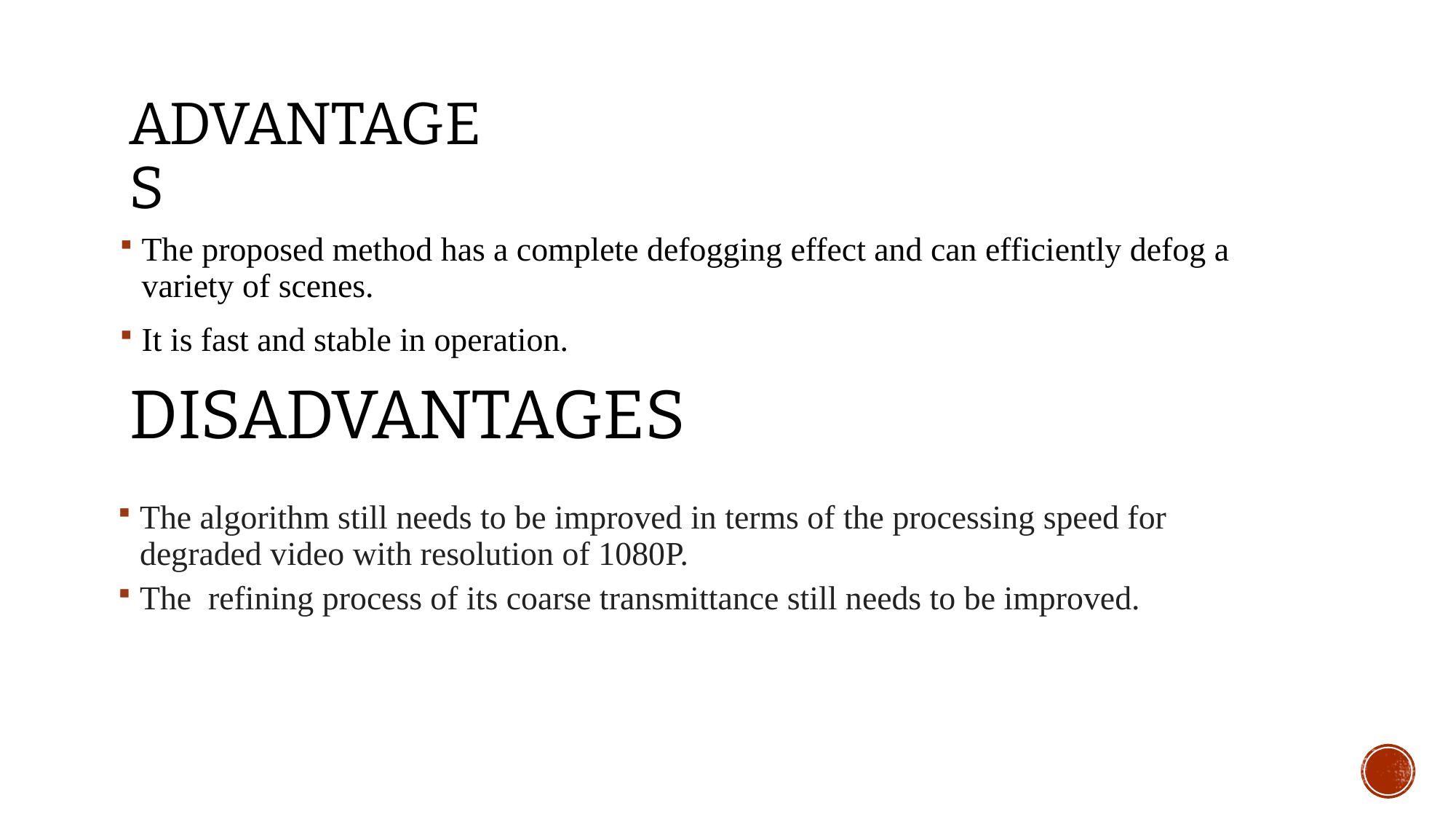

# Advantages
The proposed method has a complete defogging effect and can efficiently defog a variety of scenes.
It is fast and stable in operation.
Disadvantages
The algorithm still needs to be improved in terms of the processing speed for degraded video with resolution of 1080P.
The  refining process of its coarse transmittance still needs to be improved.